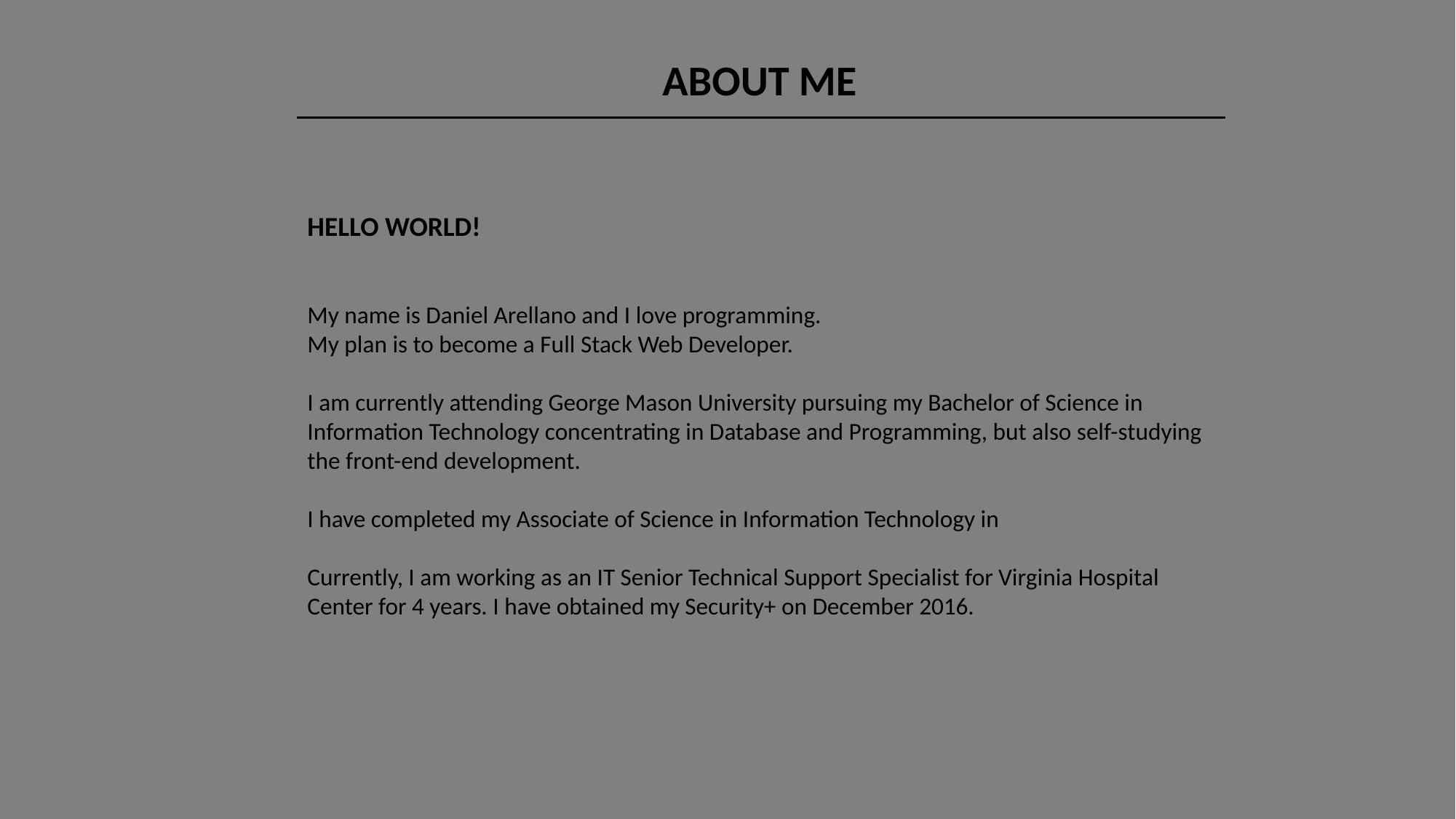

ABOUT ME

HELLO WORLD!

My name is Daniel Arellano and I love programming.
My plan is to become a Full Stack Web Developer.

I am currently attending George Mason University pursuing my Bachelor of Science in Information Technology concentrating in Database and Programming, but also self-studying the front-end development.

I have completed my Associate of Science in Information Technology in

Currently, I am working as an IT Senior Technical Support Specialist for Virginia Hospital Center for 4 years. I have obtained my Security+ on December 2016.